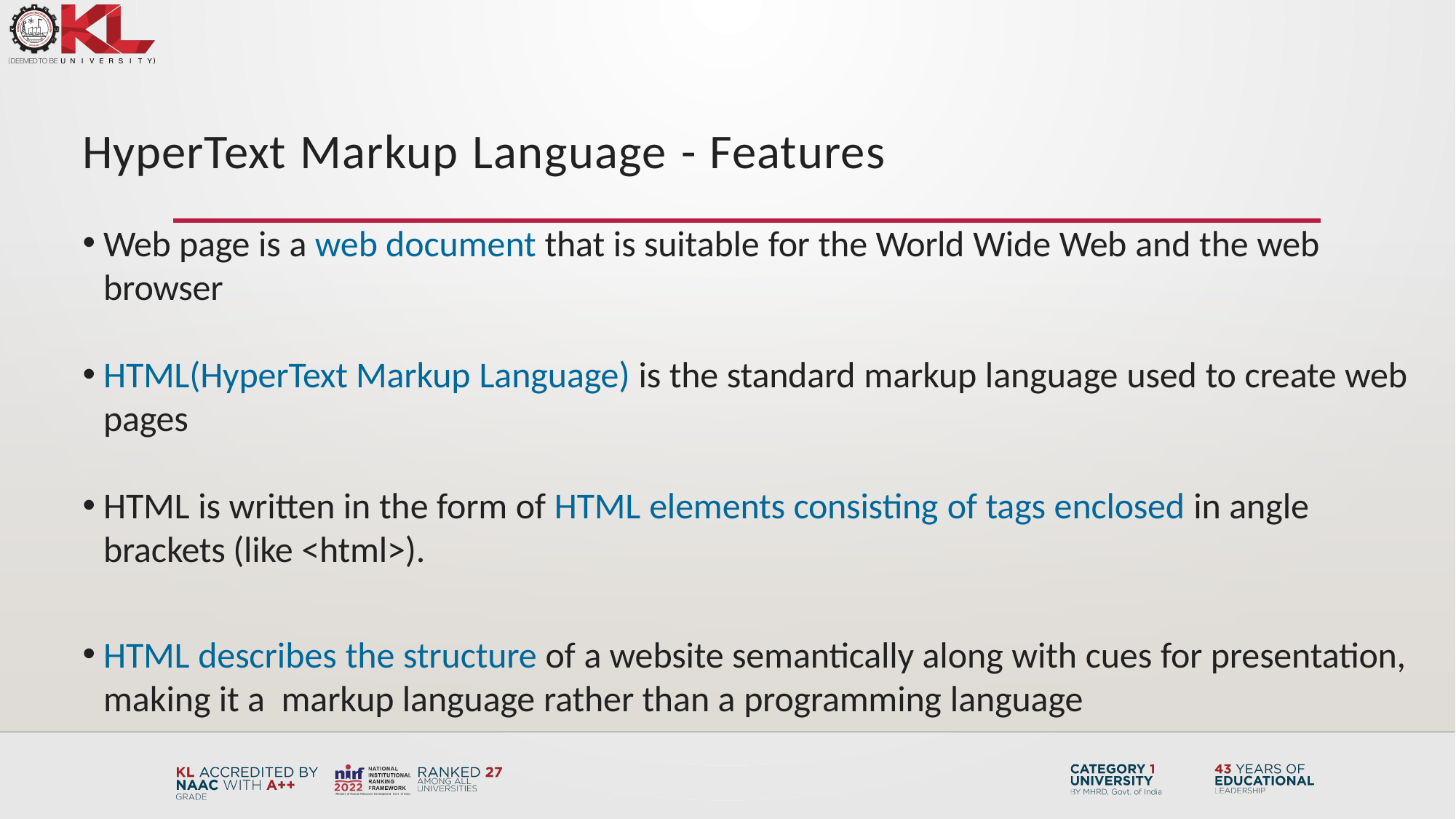

HyperText Markup Language - Features

Web page is a web document that is suitable for the World Wide Web and the web browser

HTML(HyperText Markup Language) is the standard markup language used to create web pages

HTML is written in the form of HTML elements consisting of tags enclosed in angle brackets (like <html>).

HTML describes the structure of a website semantically along with cues for presentation, making it a  markup language rather than a programming language